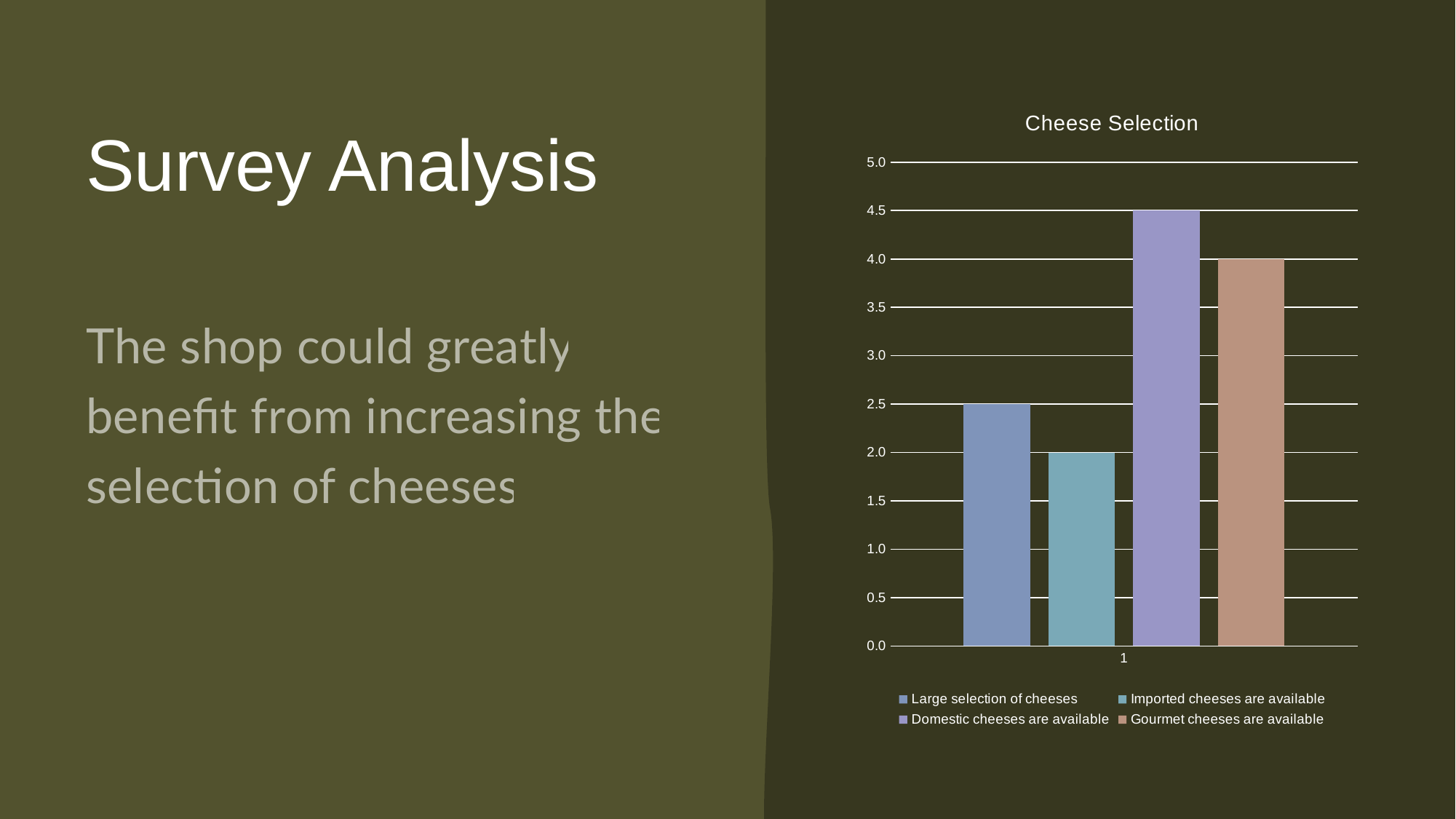

# Survey Analysis

### Chart: Cheese Selection

| Category | Large selection of cheeses | Imported cheeses are available | Domestic cheeses are available | Gourmet cheeses are available |
|---|---|---|---|---|
The shop could greatly benefit from increasing the selection of cheeses